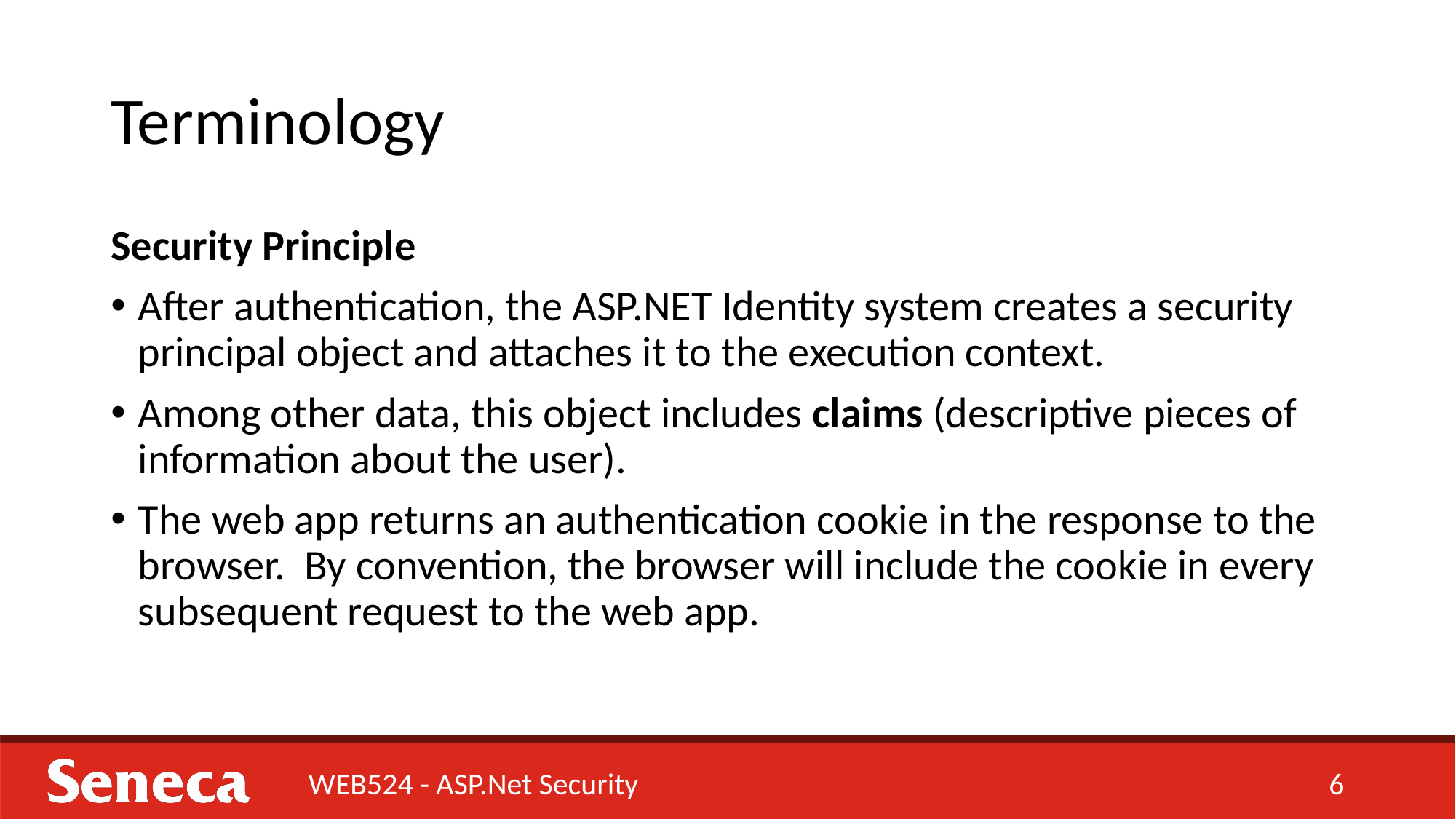

# Terminology
Security Principle
After authentication, the ASP.NET Identity system creates a security principal object and attaches it to the execution context.
Among other data, this object includes claims (descriptive pieces of information about the user).
The web app returns an authentication cookie in the response to the browser.  By convention, the browser will include the cookie in every subsequent request to the web app.
WEB524 - ASP.Net Security
6